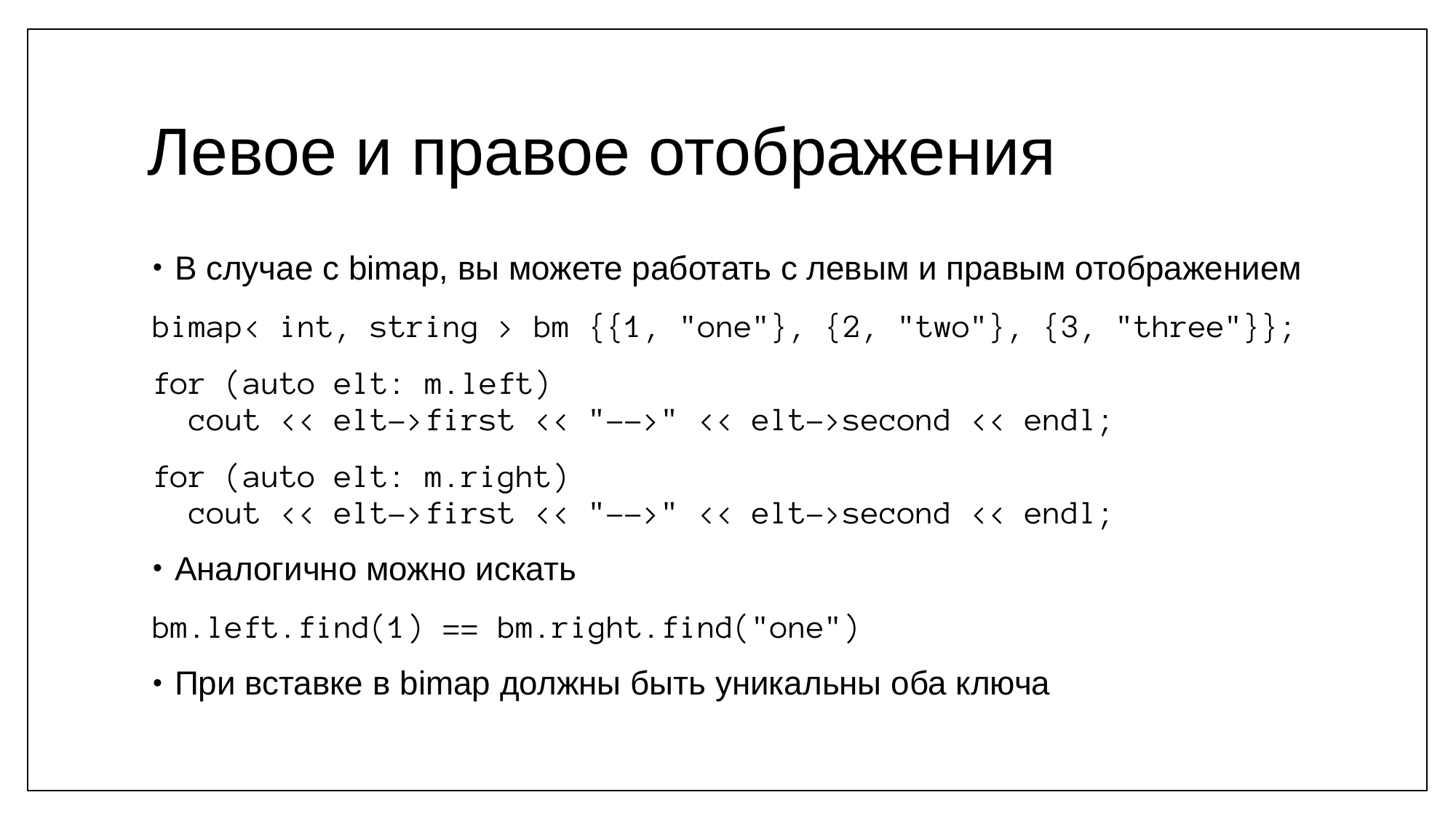

# Левое и правое отображения
В случае с bimap, вы можете работать с левым и правым отображением
bimap< int, string > bm {{1, "one"}, {2, "two"}, {3, "three"}};
for (auto elt: m.left)
  cout << elt->first << "-->" << elt->second << endl;
for (auto elt: m.right)
  cout << elt->first << "-->" << elt->second << endl;
Аналогично можно искать
bm.left.find(1) == bm.right.find("one")
При вставке в bimap должны быть уникальны оба ключа